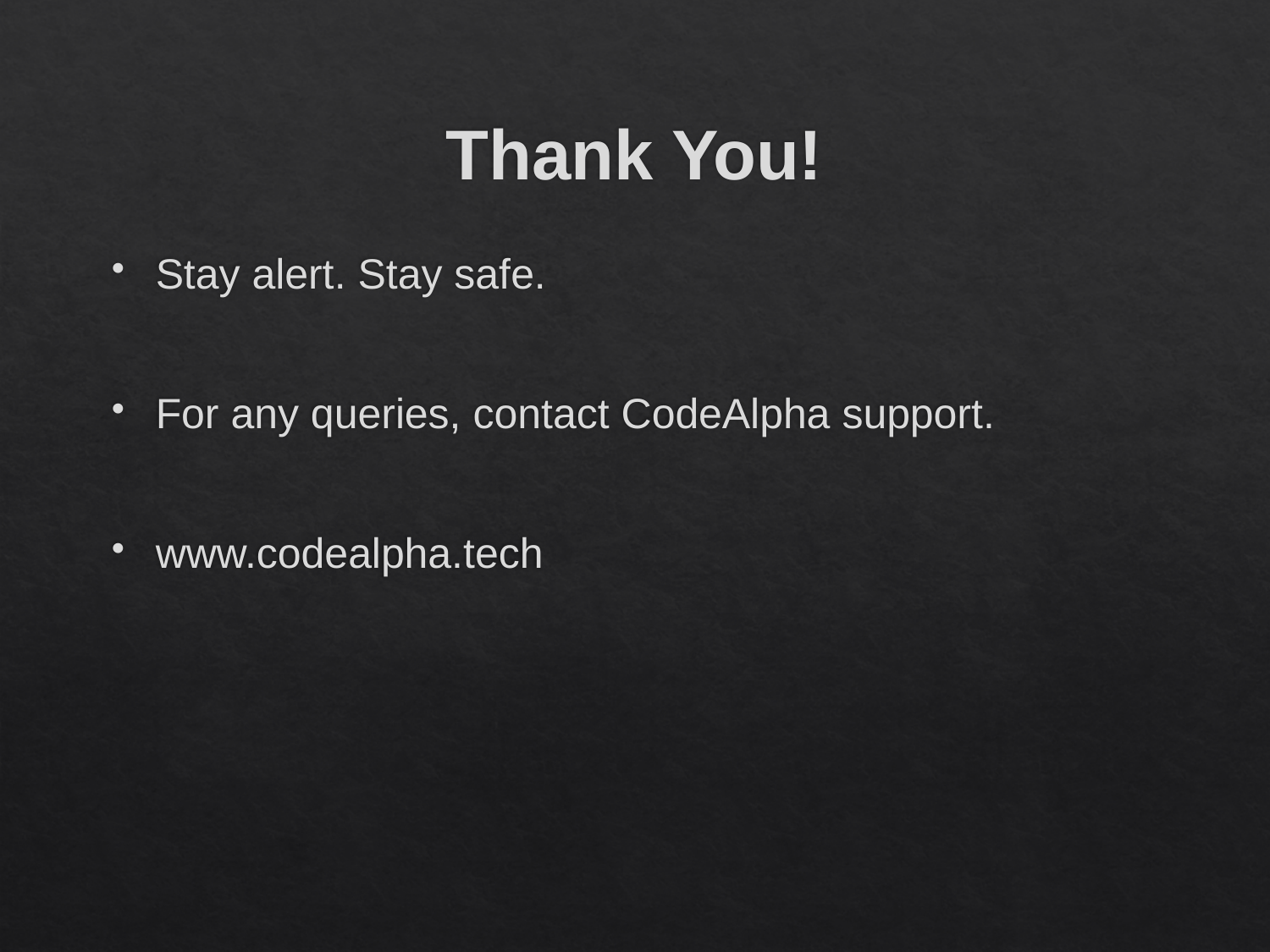

# Thank You!
Stay alert. Stay safe.

For any queries, contact CodeAlpha support.

www.codealpha.tech